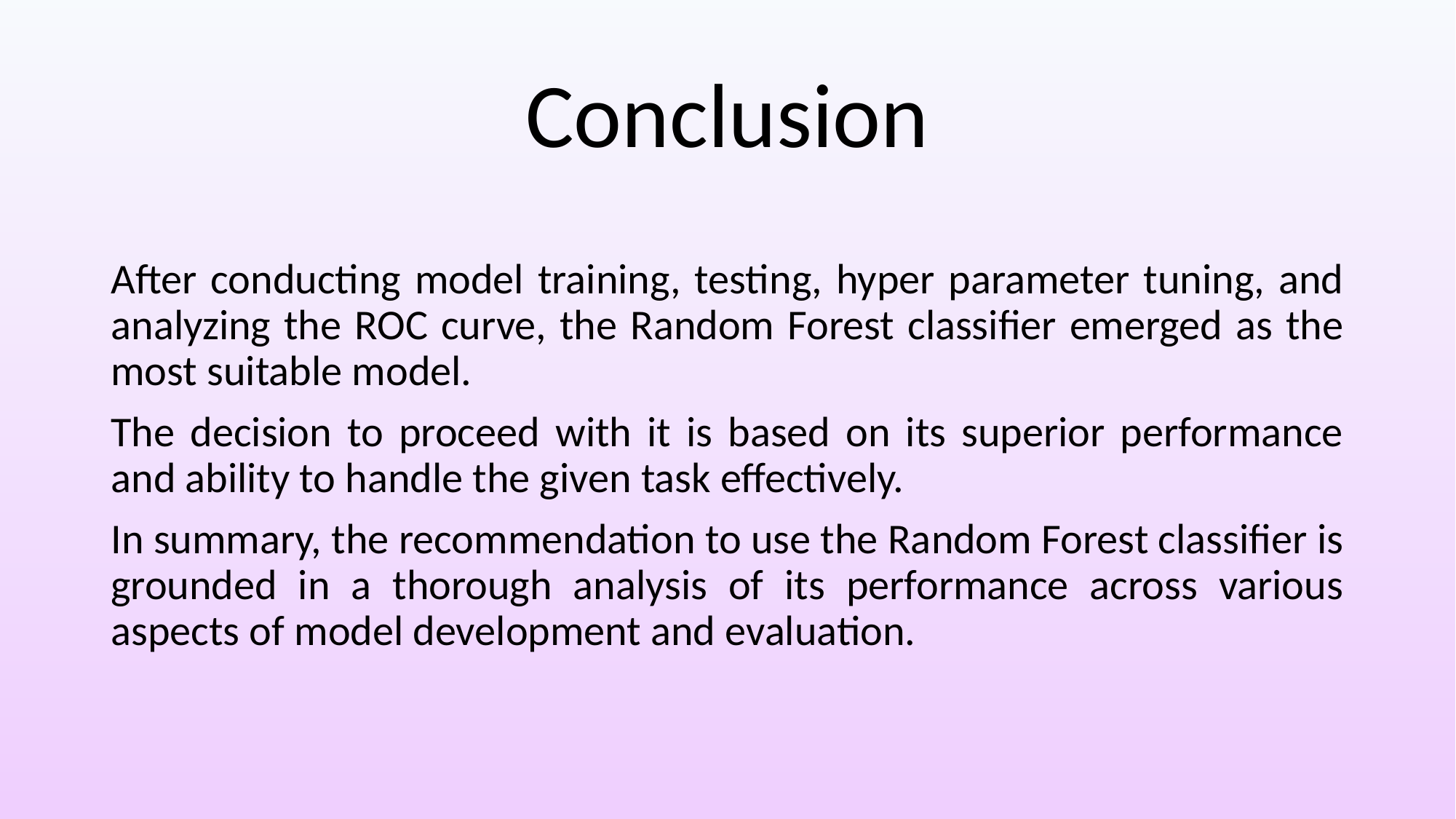

# Conclusion

After conducting model training, testing, hyper parameter tuning, and analyzing the ROC curve, the Random Forest classifier emerged as the most suitable model.
The decision to proceed with it is based on its superior performance and ability to handle the given task effectively.
In summary, the recommendation to use the Random Forest classifier is grounded in a thorough analysis of its performance across various aspects of model development and evaluation.